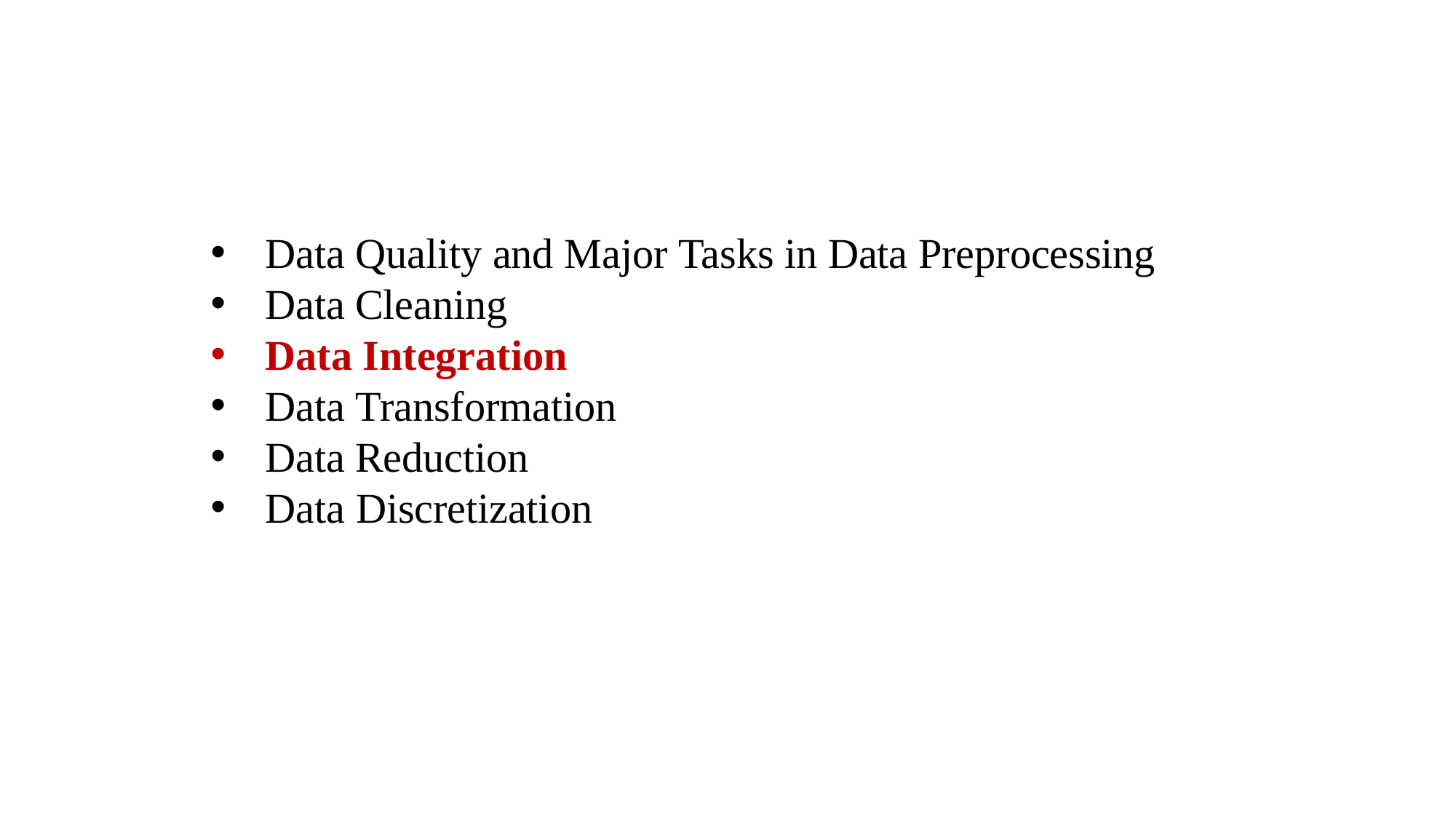

Data Quality and Major Tasks in Data Preprocessing
Data Cleaning
Data Integration
Data Transformation
Data Reduction
Data Discretization